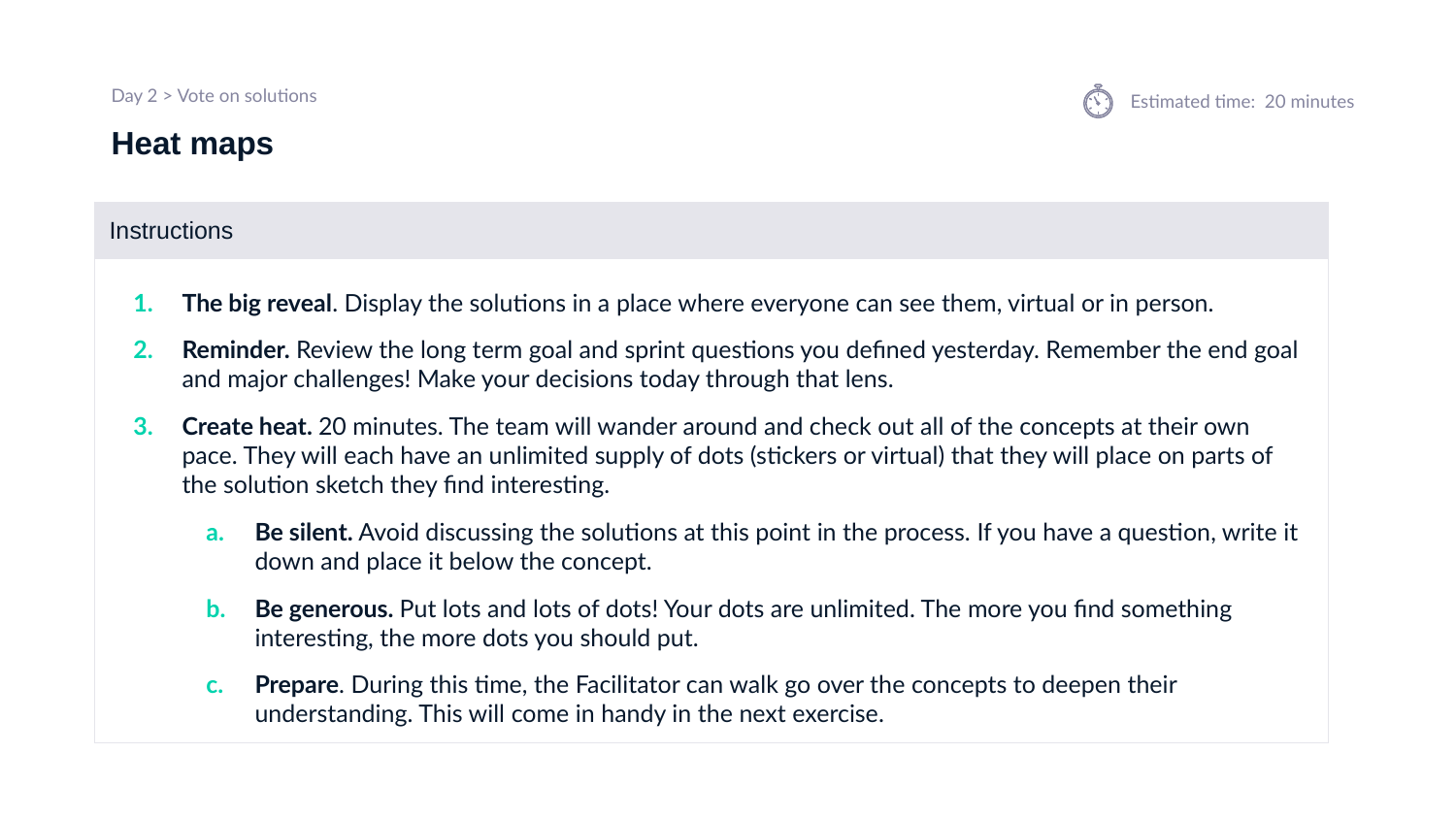

Day 2 > Vote on solutions
Estimated time:  20 minutes

# Heat maps
| Instructions |  |  |
| --- | --- | --- |
| The big reveal. Display the solutions in a place where everyone can see them, virtual or in person. Reminder. Review the long term goal and sprint questions you defined yesterday. Remember the end goal and major challenges! Make your decisions today through that lens. Create heat. 20 minutes. The team will wander around and check out all of the concepts at their own pace. They will each have an unlimited supply of dots (stickers or virtual) that they will place on parts of the solution sketch they find interesting. Be silent. Avoid discussing the solutions at this point in the process. If you have a question, write it down and place it below the concept. Be generous. Put lots and lots of dots! Your dots are unlimited. The more you find something interesting, the more dots you should put. Prepare. During this time, the Facilitator can walk go over the concepts to deepen their understanding. This will come in handy in the next exercise. |  |  |
|  |  |  |
|  |  |  |